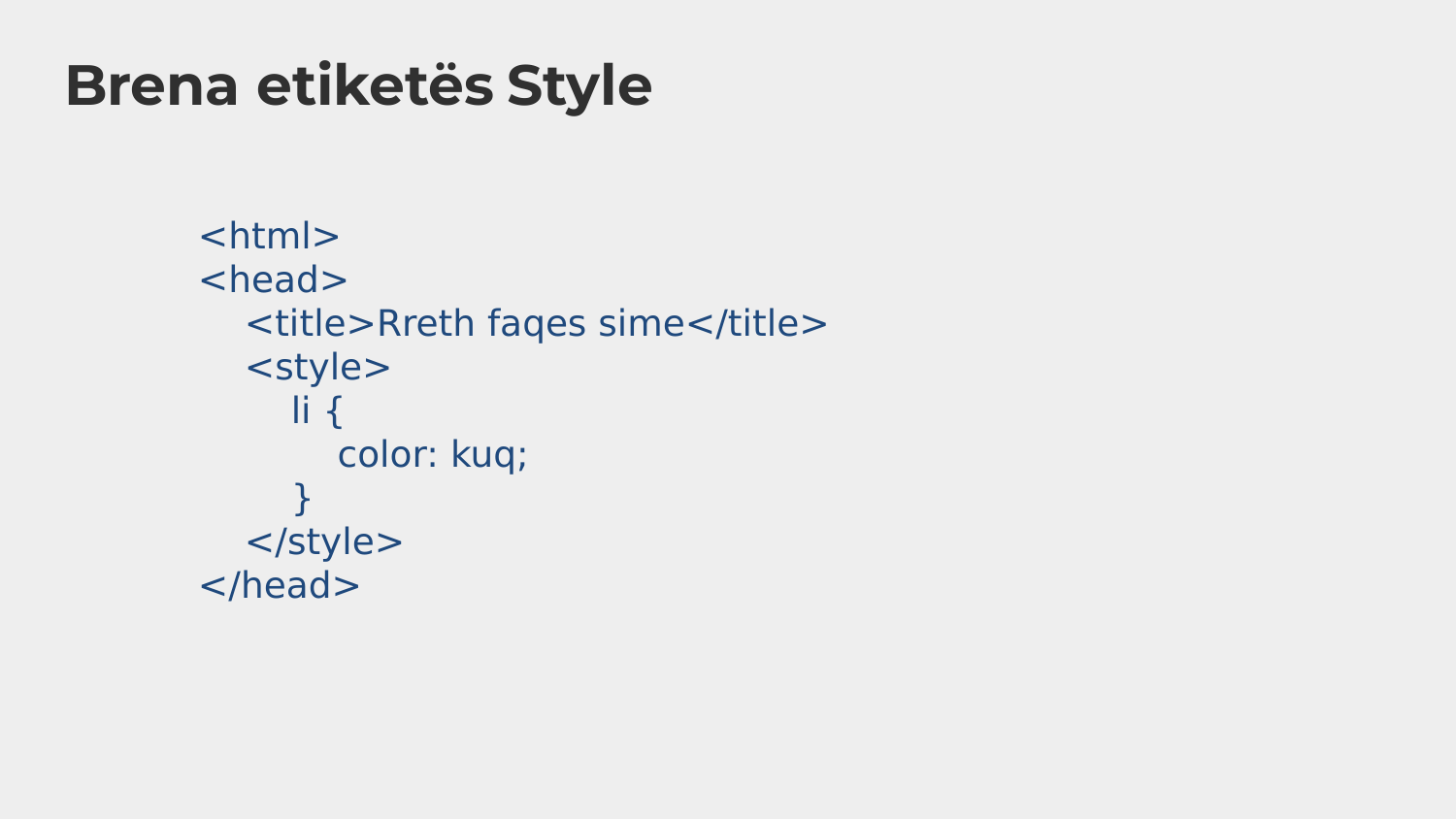

# Brena etiketës Style
<html>
<head>
    <title>Rreth faqes sime</title>
    <style>
        li {
            color: kuq;
        }
    </style>
</head>